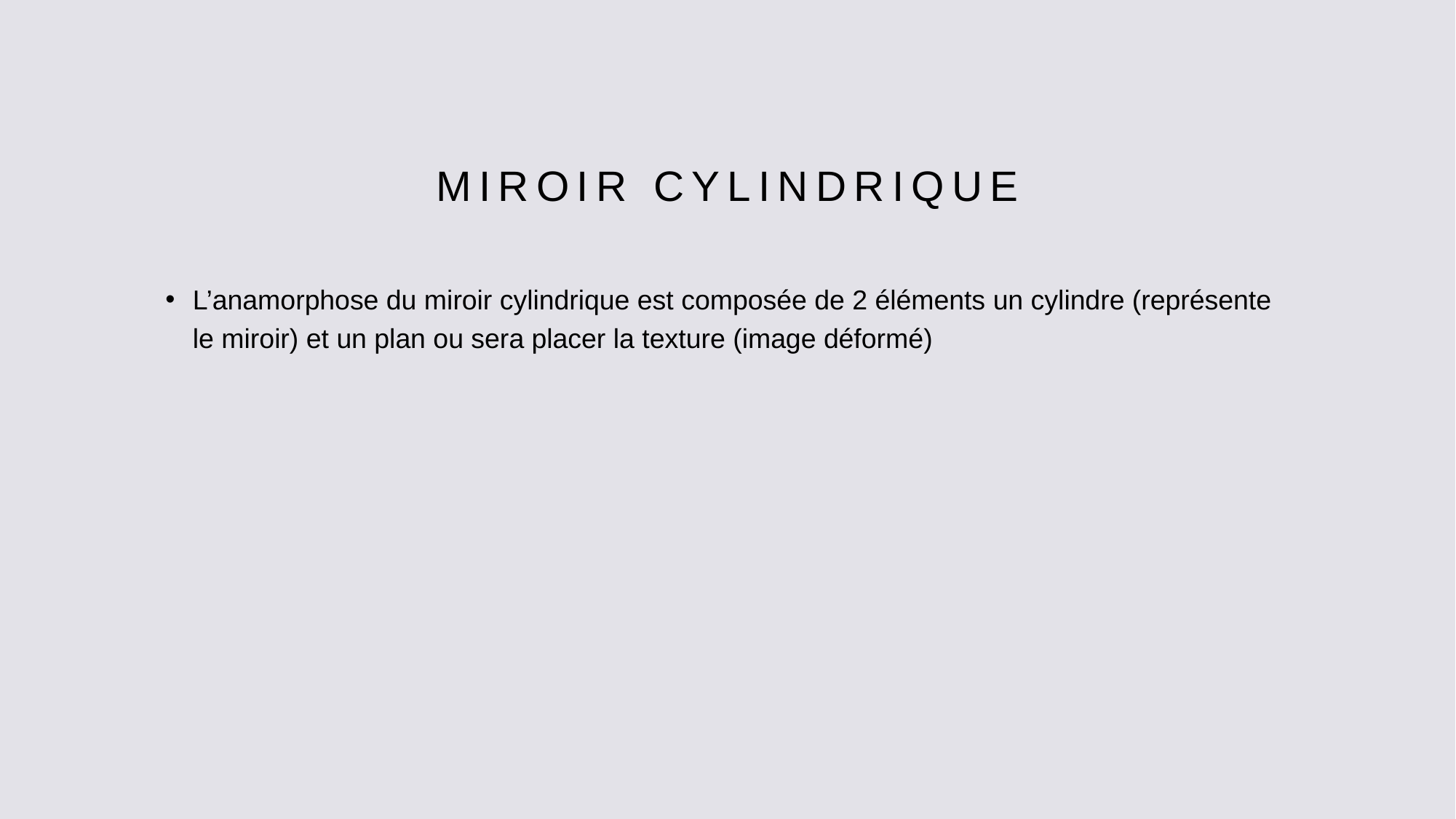

# miroir cylindrique
L’anamorphose du miroir cylindrique est composée de 2 éléments un cylindre (représente le miroir) et un plan ou sera placer la texture (image déformé)